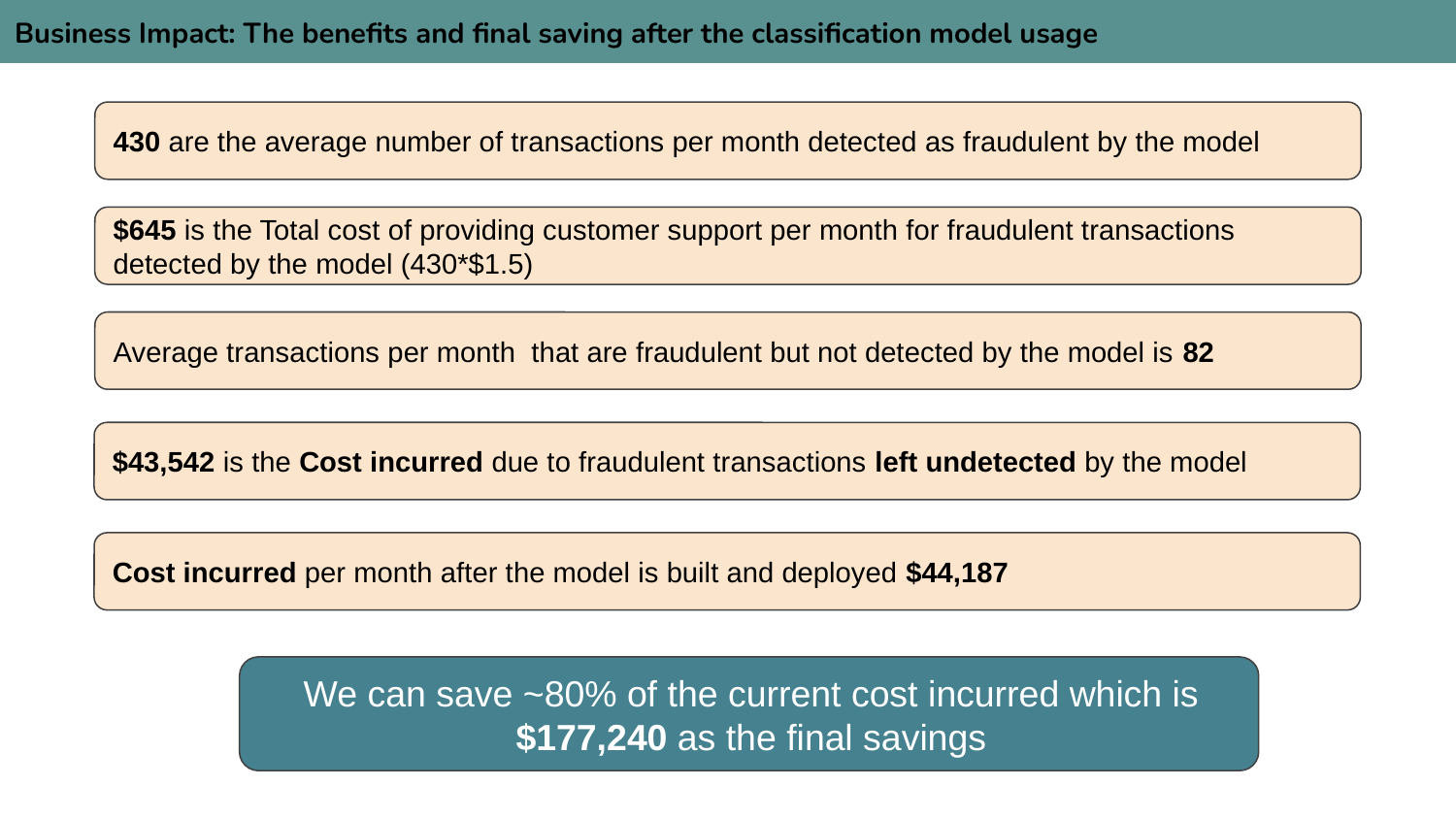

Business Impact: The benefits and final saving after the classification model usage
430 are the average number of transactions per month detected as fraudulent by the model
$645 is the Total cost of providing customer support per month for fraudulent transactions detected by the model (430*$1.5)
Average transactions per month  that are fraudulent but not detected by the model is 82
$43,542 is the Cost incurred due to fraudulent transactions left undetected by the model
Cost incurred per month after the model is built and deployed $44,187
We can save ~80% of the current cost incurred which is $177,240 as the final savings